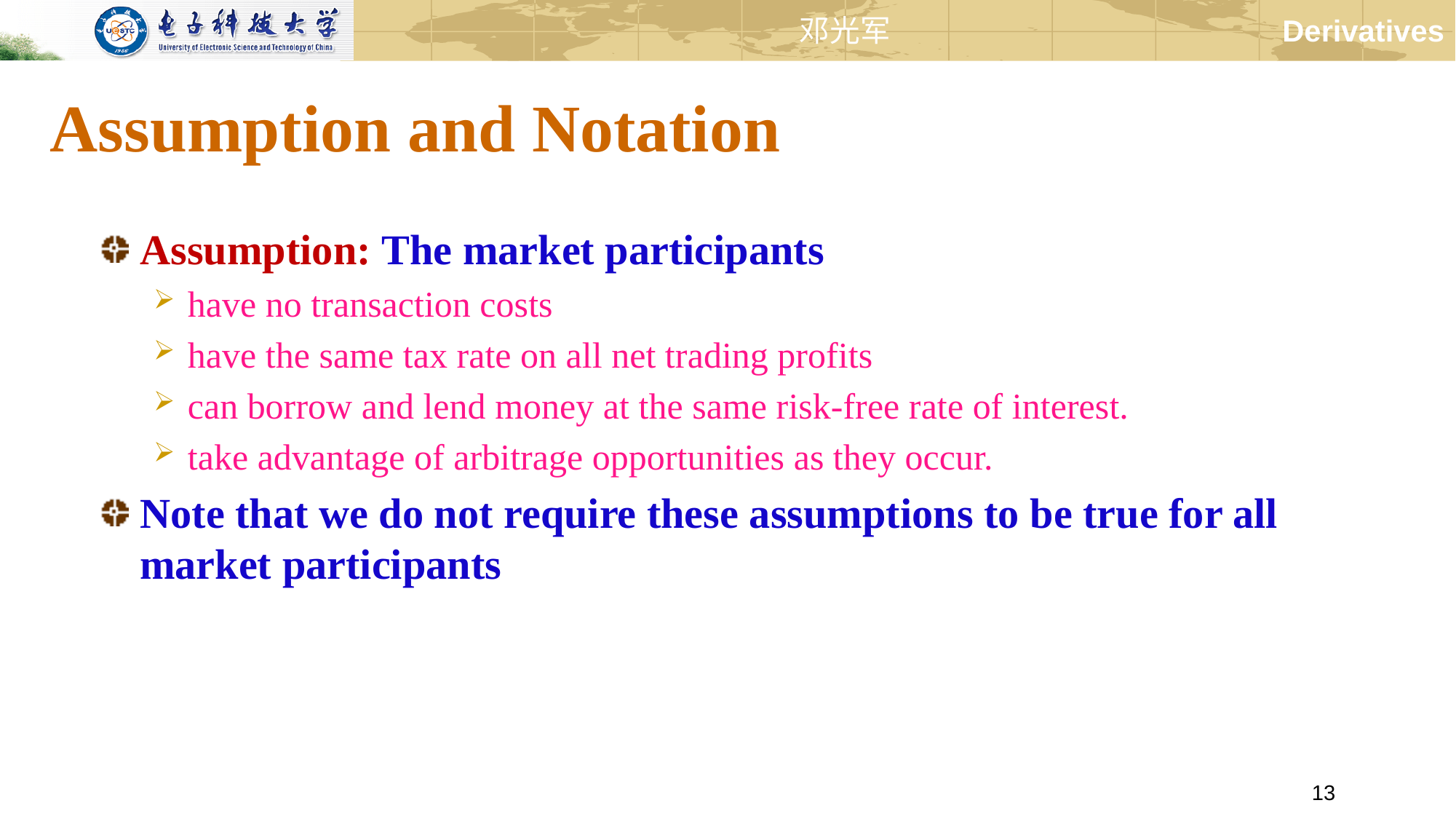

# Assumption and Notation
Assumption: The market participants
have no transaction costs
have the same tax rate on all net trading profits
can borrow and lend money at the same risk-free rate of interest.
take advantage of arbitrage opportunities as they occur.
Note that we do not require these assumptions to be true for all market participants